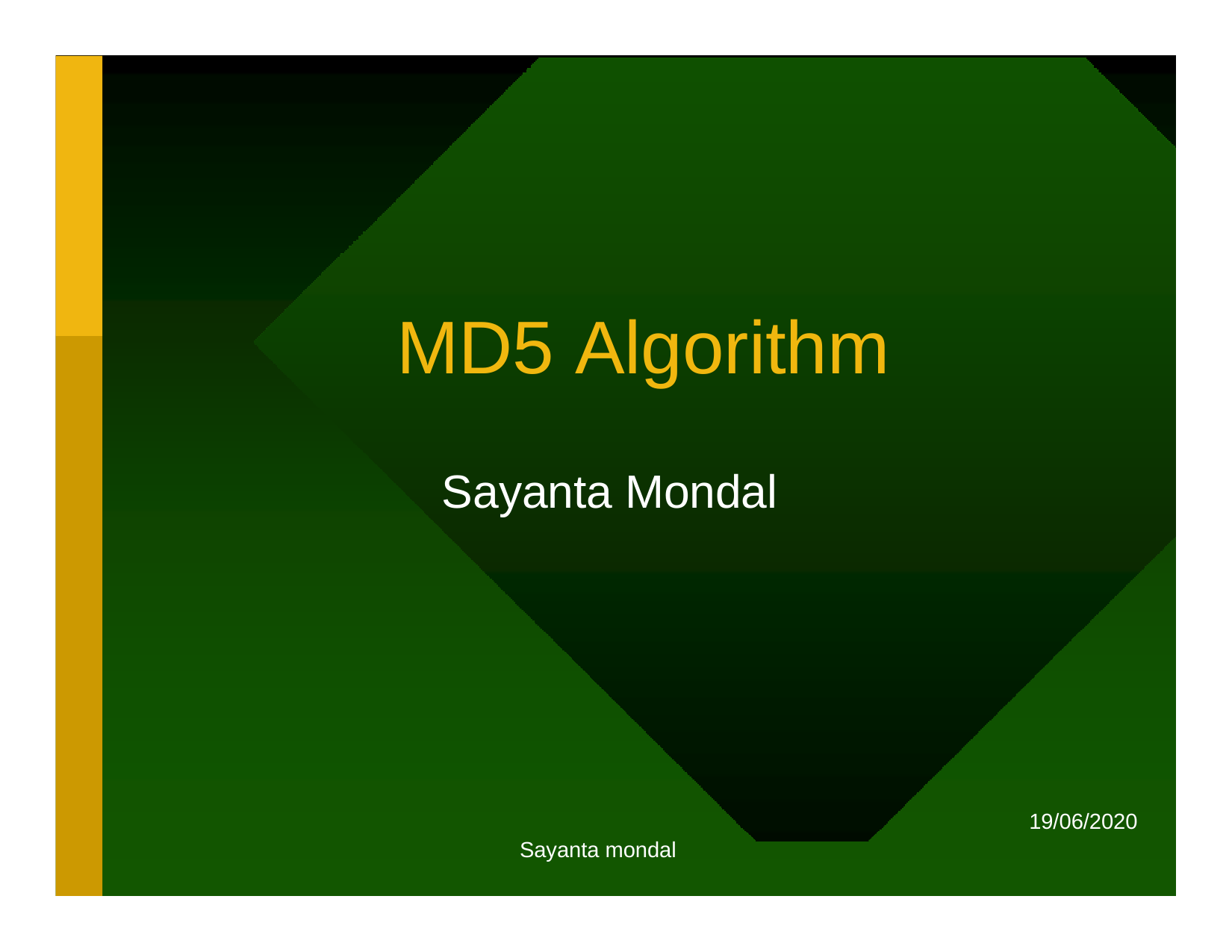

# MD5 Algorithm
Sayanta Mondal
19/06/2020

Sayanta mondal